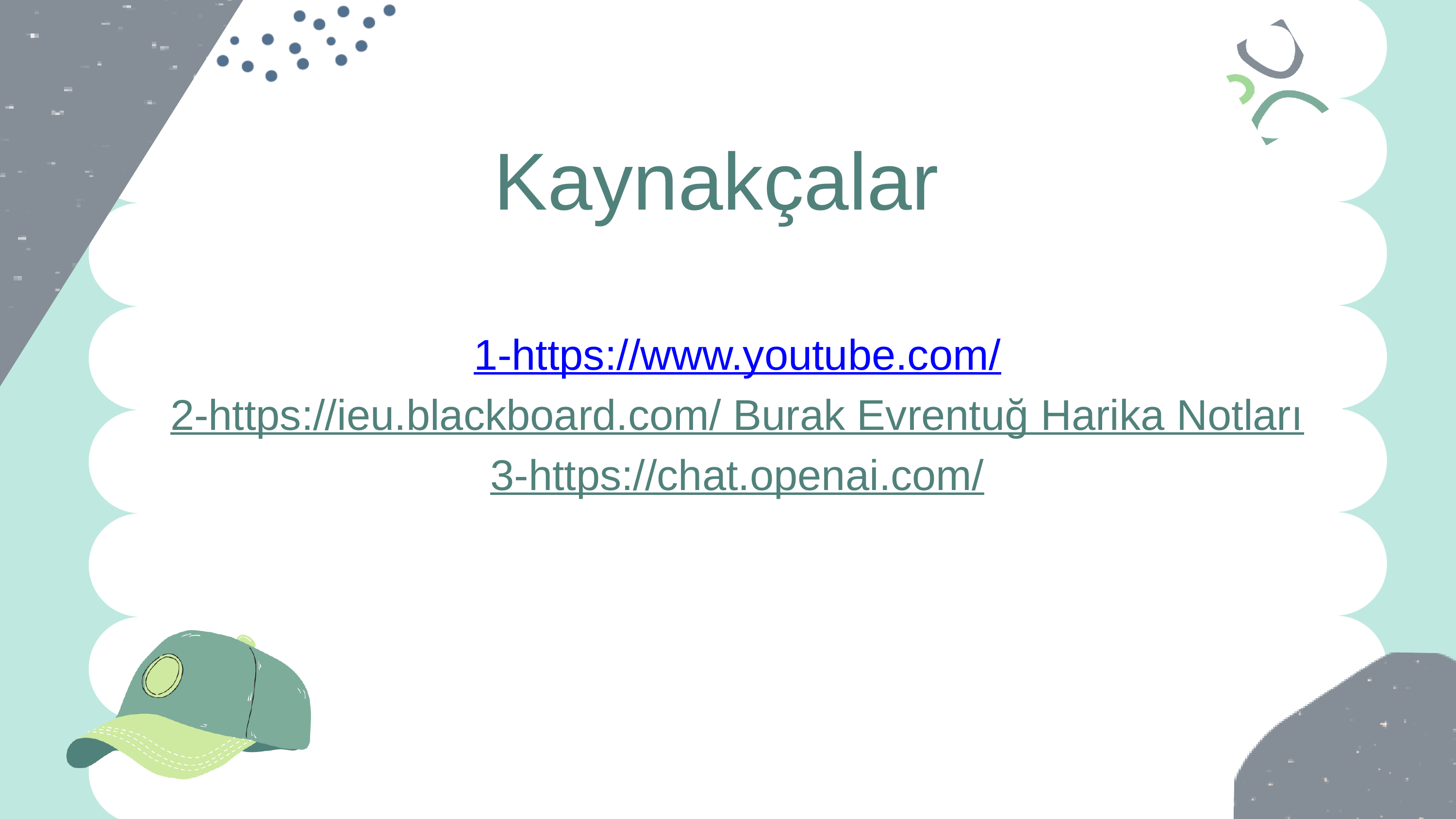

Kaynakçalar
1-https://www.youtube.com/
2-https://ieu.blackboard.com/ Burak Evrentuğ Harika Notları
3-https://chat.openai.com/